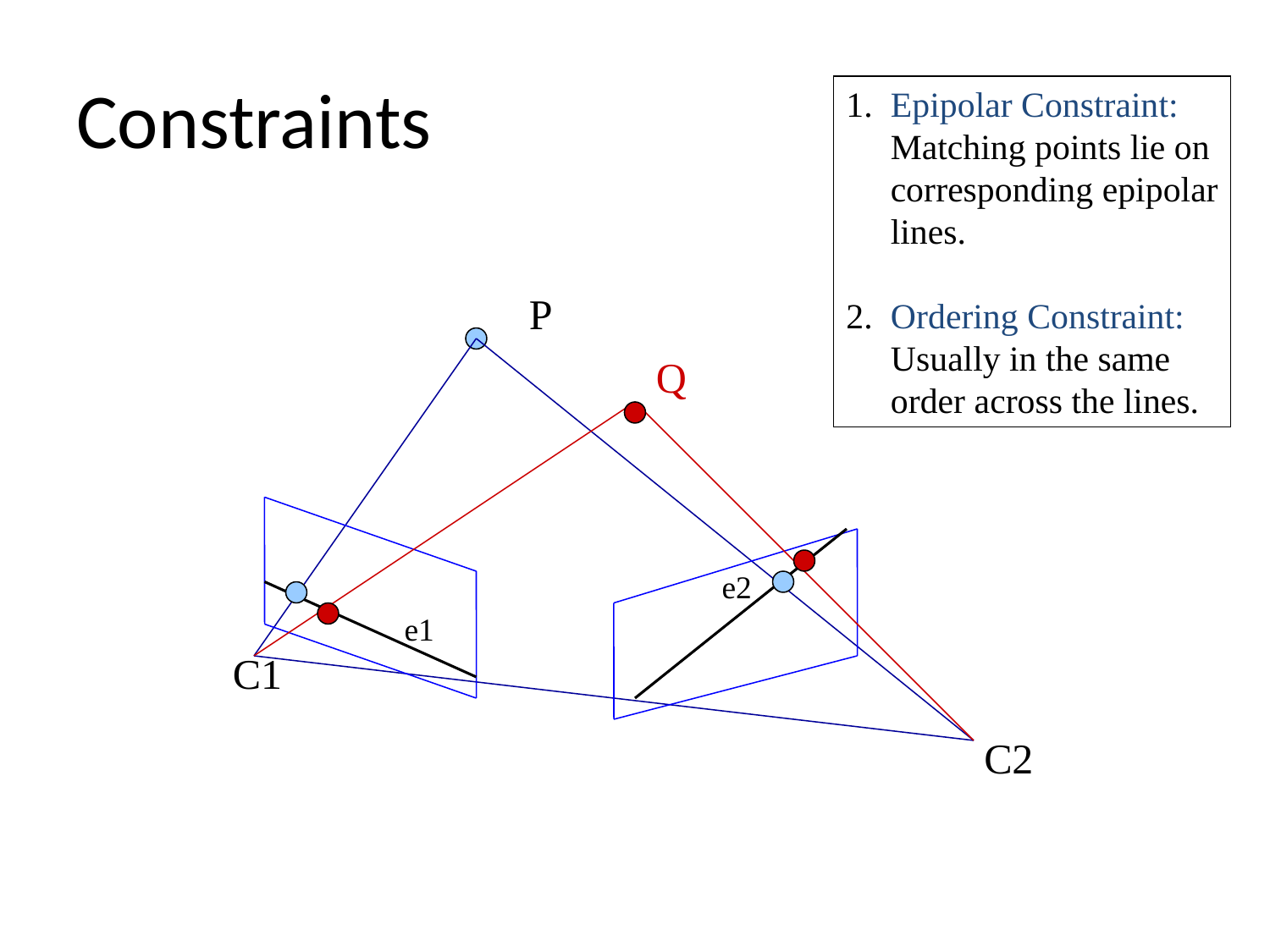

# Constraints
1.  Epipolar Constraint:
     Matching points lie on
     corresponding epipolar
     lines.

2.  Ordering Constraint:
     Usually in the same
     order across the lines.
P

Q

e2

e1

C1

C2